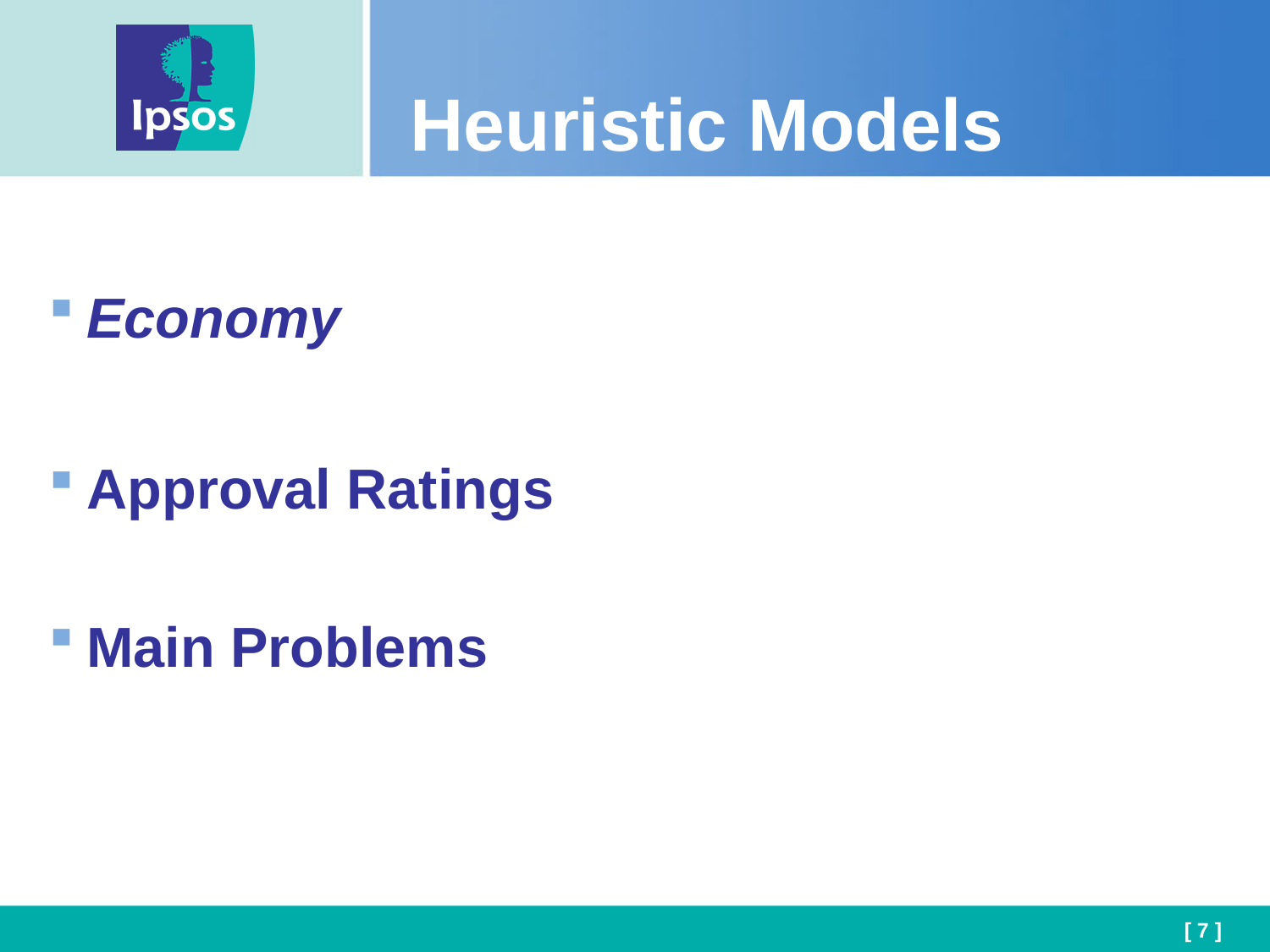

# Heuristic Models

Economy

Approval Ratings

Main Problems